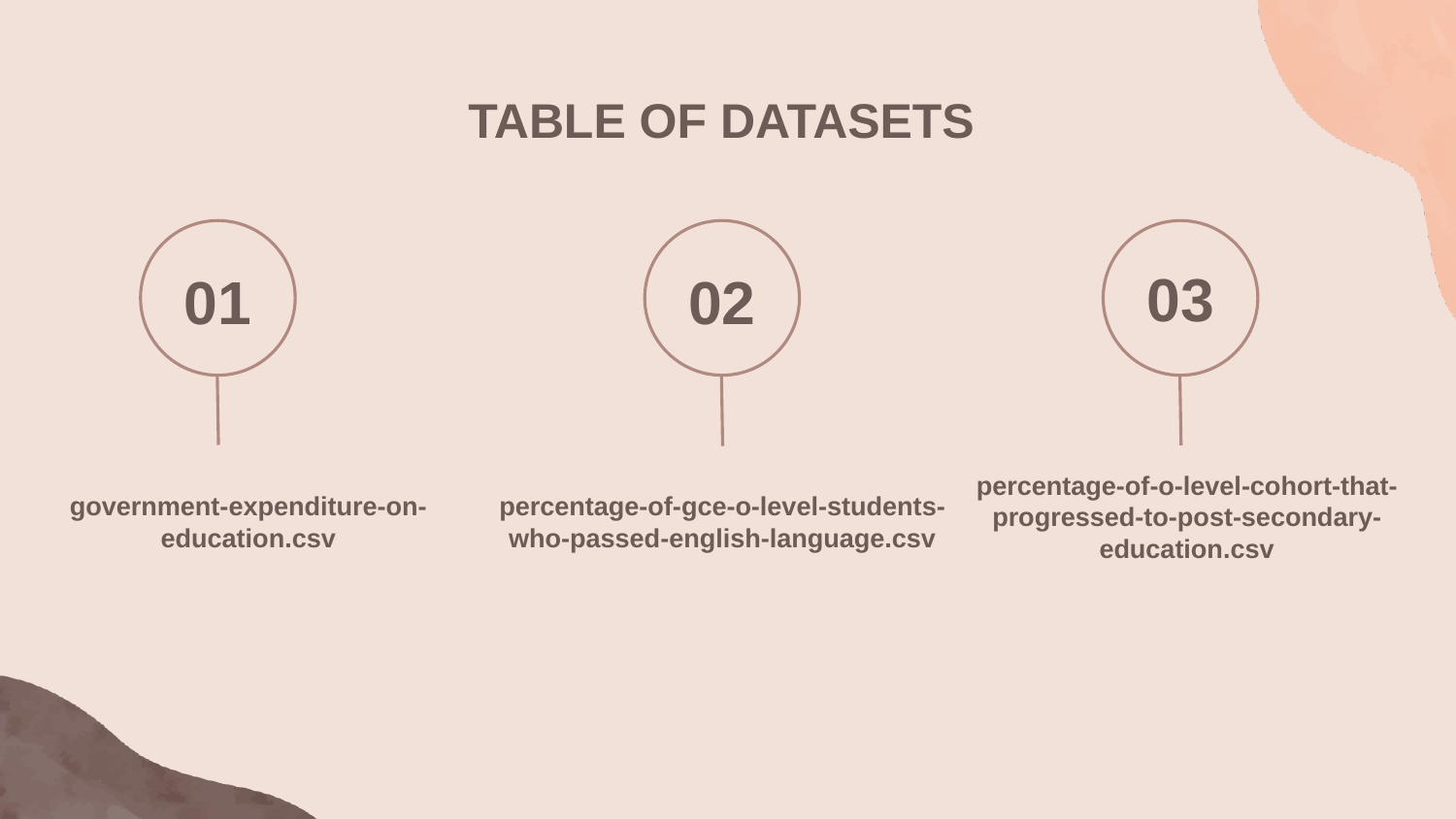

TABLE OF DATASETS

03
01
02
percentage-of-o-level-cohort-that-progressed-to-post-secondary-education.csv
# government-expenditure-on-education.csv

percentage-of-gce-o-level-students-who-passed-english-language.csv